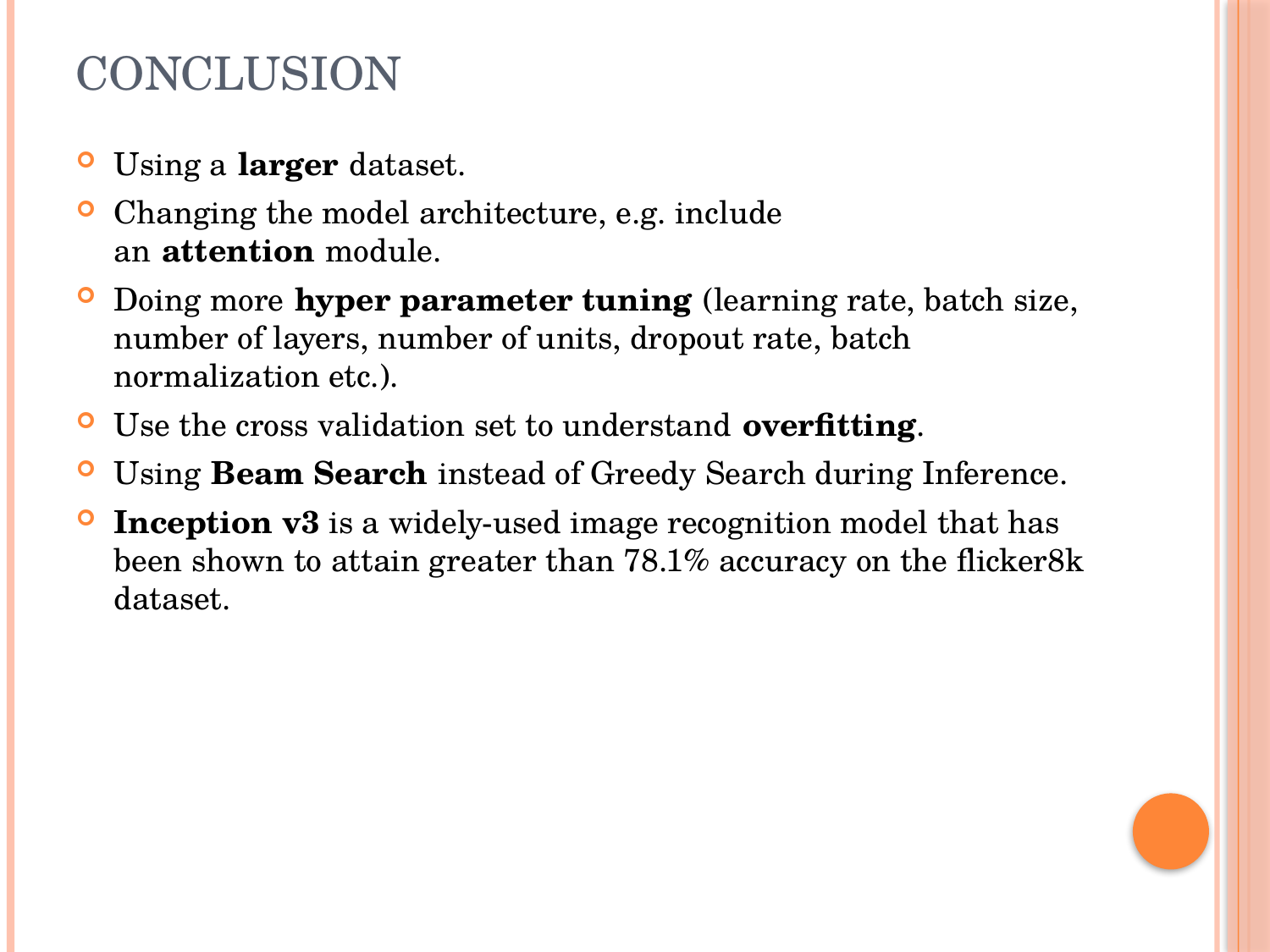

# Conclusion
Using a larger dataset.
Changing the model architecture, e.g. include an attention module.
Doing more hyper parameter tuning (learning rate, batch size, number of layers, number of units, dropout rate, batch normalization etc.).
Use the cross validation set to understand overfitting.
Using Beam Search instead of Greedy Search during Inference.
Inception v3 is a widely-used image recognition model that has been shown to attain greater than 78.1% accuracy on the flicker8k dataset.